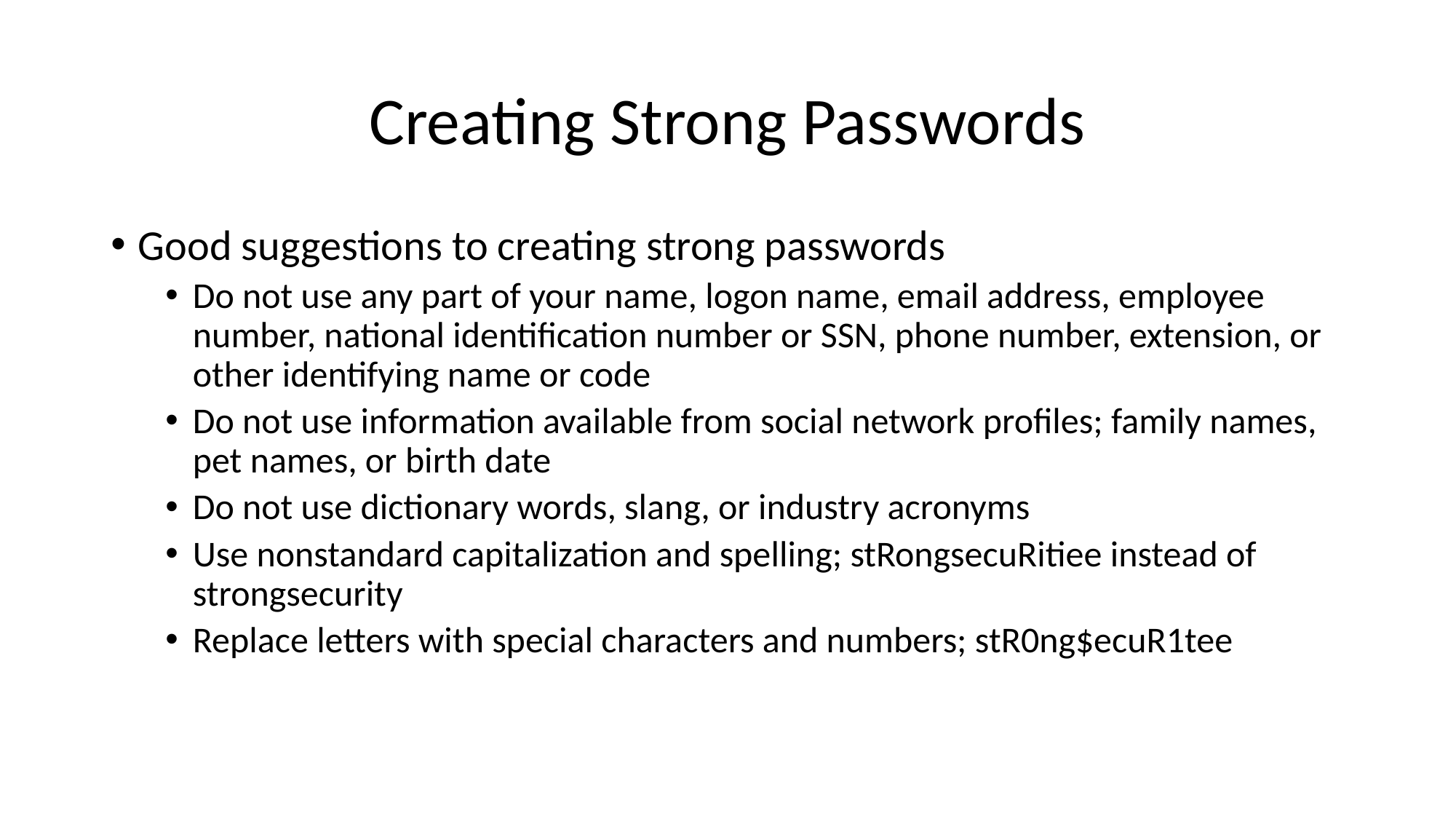

# Creating Strong Passwords
Good suggestions to creating strong passwords
Do not use any part of your name, logon name, email address, employee number, national identification number or SSN, phone number, extension, or other identifying name or code
Do not use information available from social network profiles; family names, pet names, or birth date
Do not use dictionary words, slang, or industry acronyms
Use nonstandard capitalization and spelling; stRongsecuRitiee instead of strongsecurity
Replace letters with special characters and numbers; stR0ng$ecuR1tee